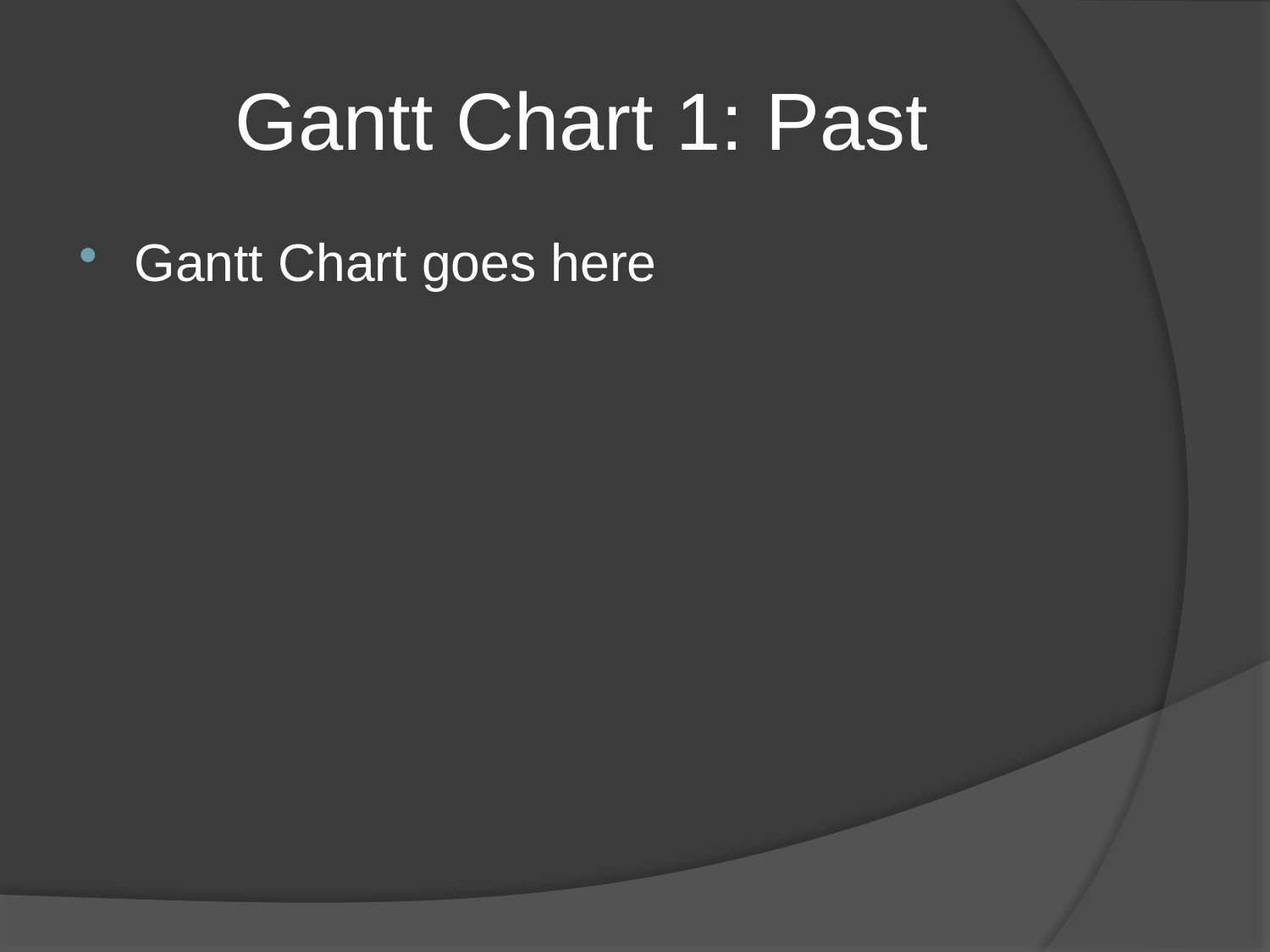

# Gantt Chart 1: Past
Gantt Chart goes here